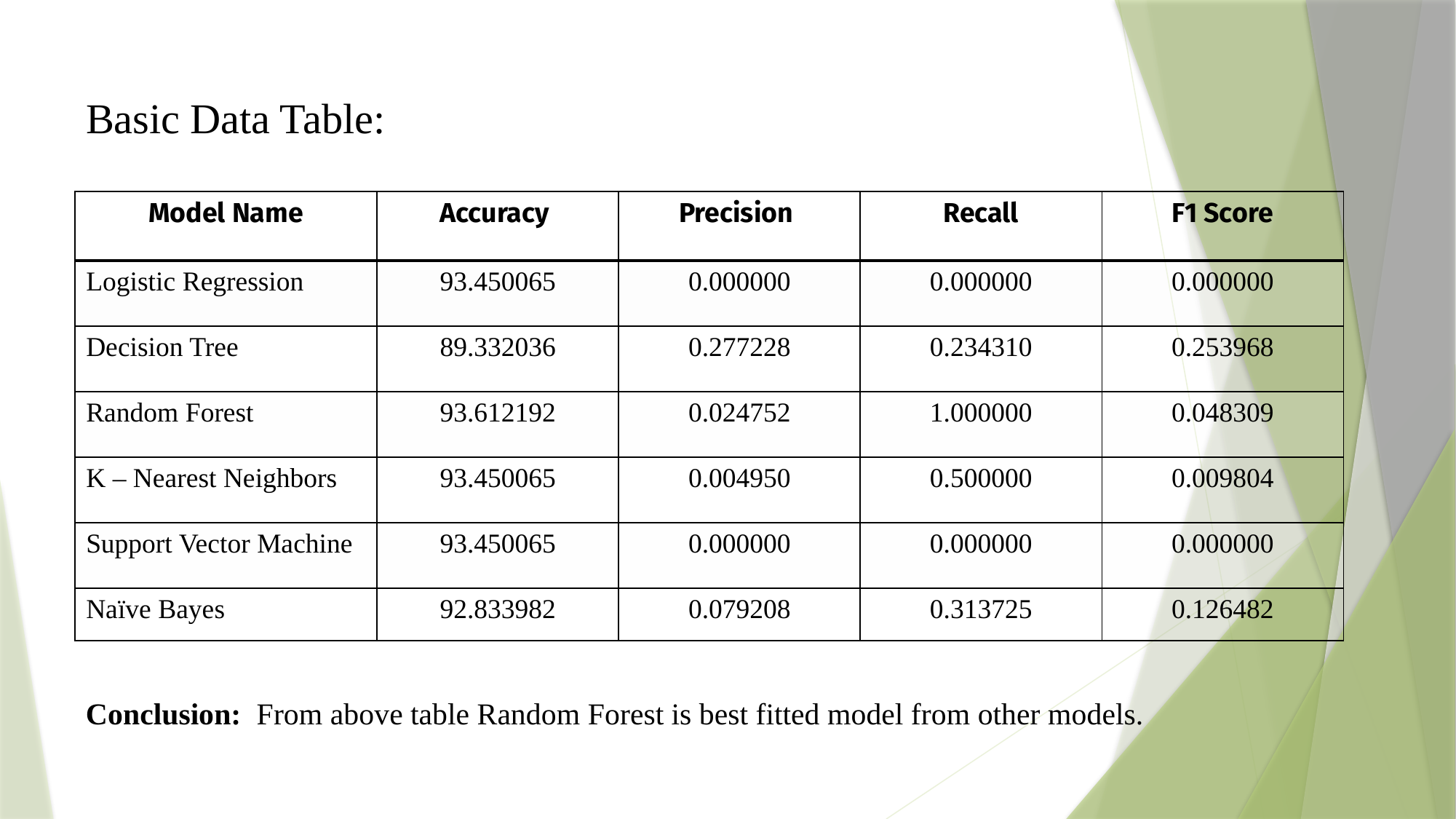

Basic Data Table:
| Model Name | Accuracy | Precision | Recall | F1 Score |
| --- | --- | --- | --- | --- |
| Logistic Regression | 93.450065 | 0.000000 | 0.000000 | 0.000000 |
| Decision Tree | 89.332036 | 0.277228 | 0.234310 | 0.253968 |
| Random Forest | 93.612192 | 0.024752 | 1.000000 | 0.048309 |
| K – Nearest Neighbors | 93.450065 | 0.004950 | 0.500000 | 0.009804 |
| Support Vector Machine | 93.450065 | 0.000000 | 0.000000 | 0.000000 |
| Naïve Bayes | 92.833982 | 0.079208 | 0.313725 | 0.126482 |
Conclusion:  From above table Random Forest is best fitted model from other models.